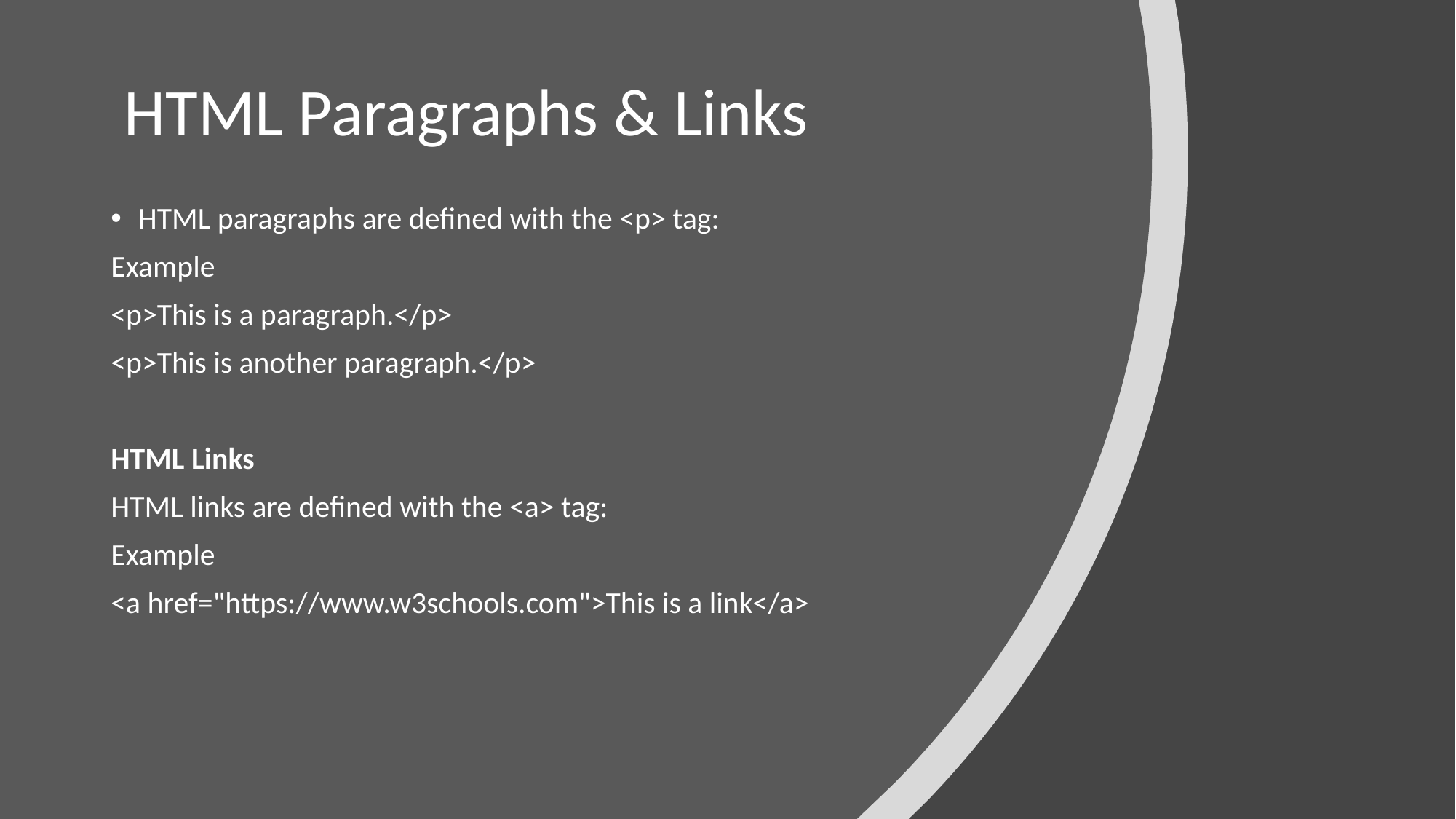

# HTML Paragraphs & Links
HTML paragraphs are defined with the <p> tag:
Example
<p>This is a paragraph.</p>
<p>This is another paragraph.</p>

HTML Links
HTML links are defined with the <a> tag:
Example
<a href="https://www.w3schools.com">This is a link</a>